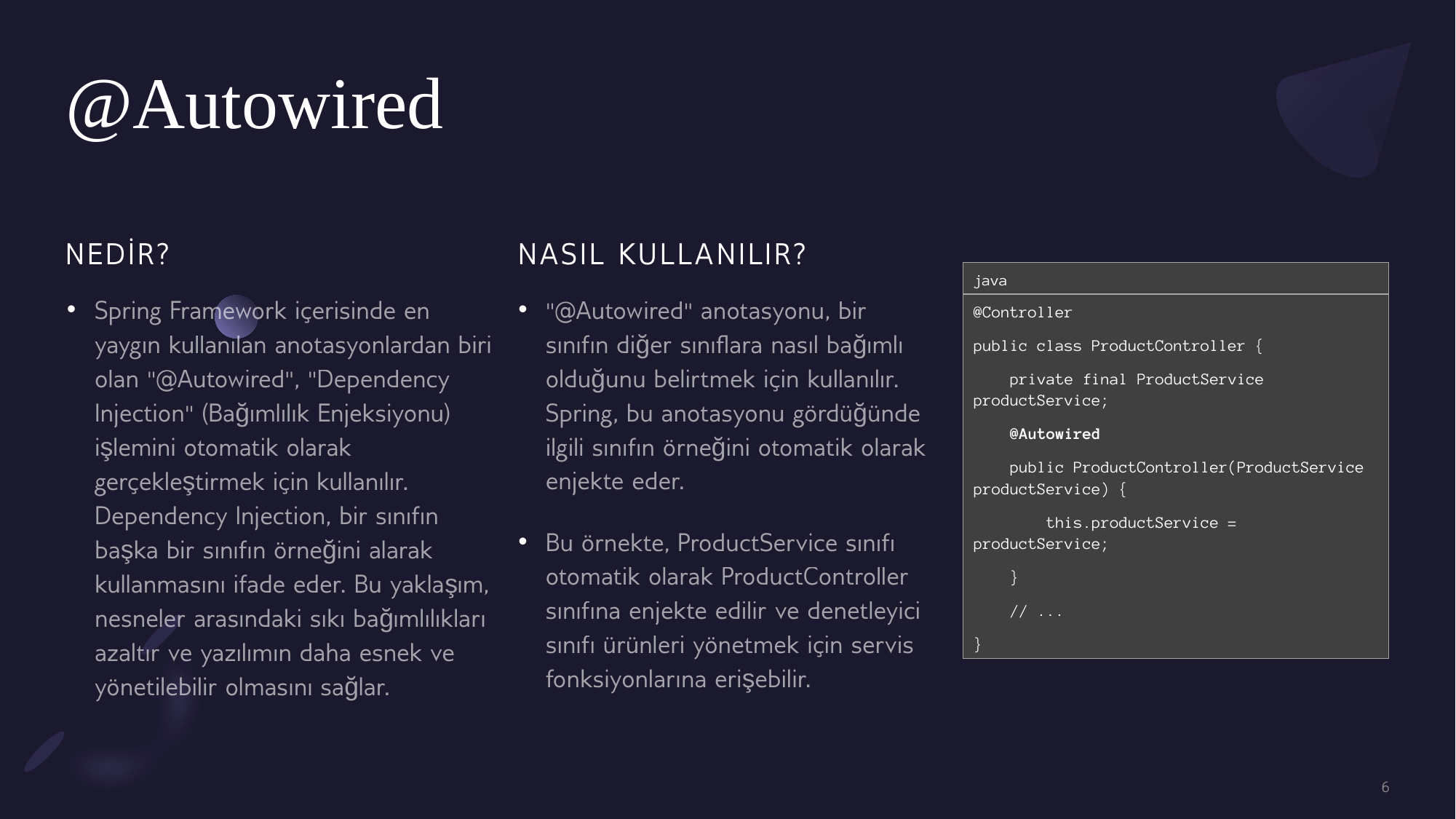

# @Autowired
Nedir?
NASIL kullanılır?
java
"@Autowired" anotasyonu, bir sınıfın diğer sınıflara nasıl bağımlı olduğunu belirtmek için kullanılır. Spring, bu anotasyonu gördüğünde ilgili sınıfın örneğini otomatik olarak enjekte eder.
Bu örnekte, ProductService sınıfı otomatik olarak ProductController sınıfına enjekte edilir ve denetleyici sınıfı ürünleri yönetmek için servis fonksiyonlarına erişebilir.
Spring Framework içerisinde en yaygın kullanılan anotasyonlardan biri olan "@Autowired", "Dependency Injection" (Bağımlılık Enjeksiyonu) işlemini otomatik olarak gerçekleştirmek için kullanılır. Dependency Injection, bir sınıfın başka bir sınıfın örneğini alarak kullanmasını ifade eder. Bu yaklaşım, nesneler arasındaki sıkı bağımlılıkları azaltır ve yazılımın daha esnek ve yönetilebilir olmasını sağlar.
@Controller
public class ProductController {
    private final ProductService productService;
    @Autowired
    public ProductController(ProductService productService) {
        this.productService = productService;
    }
    // ...
}
6